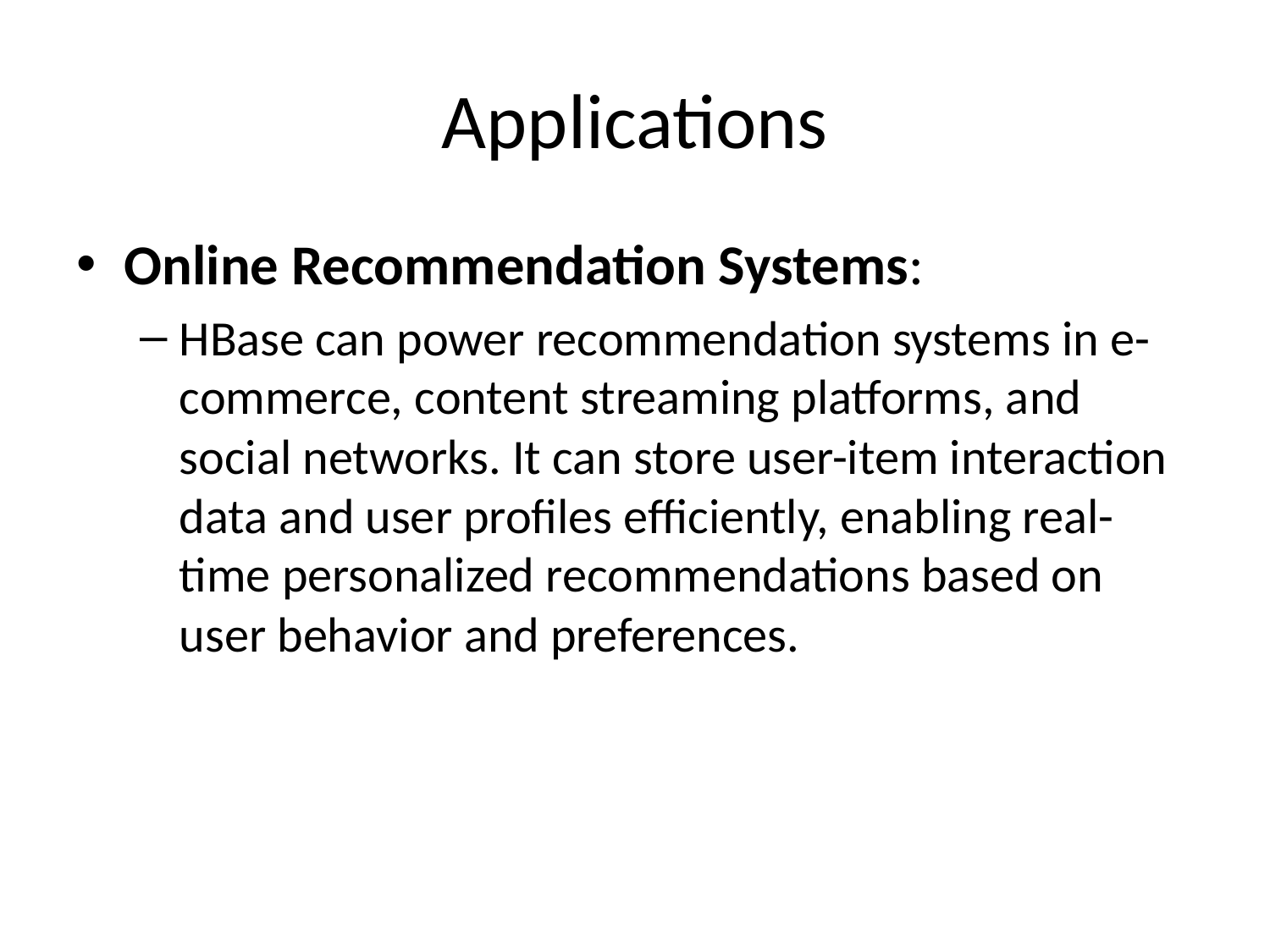

# Applications
Online Recommendation Systems:
HBase can power recommendation systems in e-commerce, content streaming platforms, and social networks. It can store user-item interaction data and user profiles efficiently, enabling real-time personalized recommendations based on user behavior and preferences.